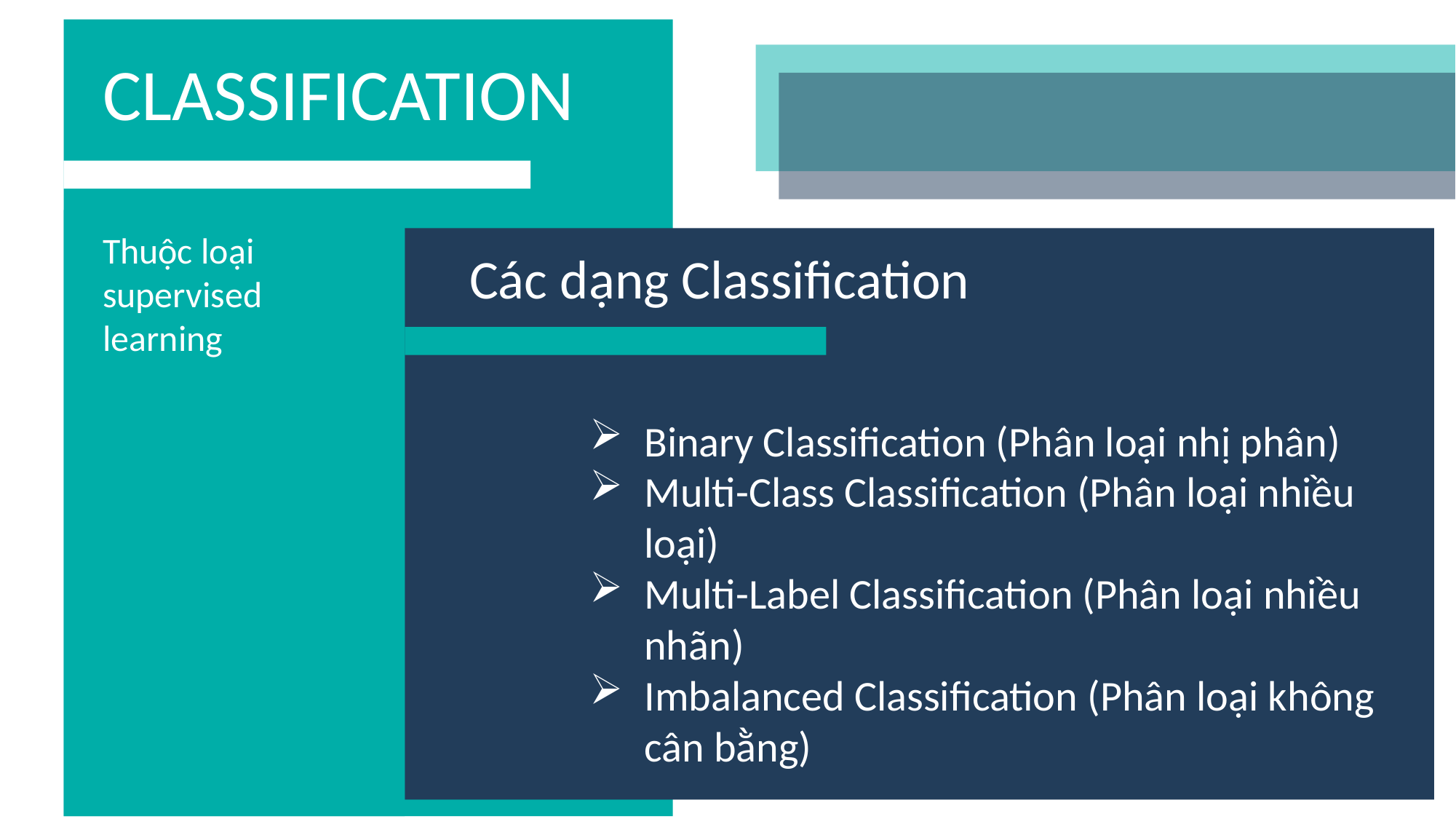

CLASSIFICATION

Thuộc loại supervised learning

Các dạng Classification

Binary Classification (Phân loại nhị phân)
Multi-Class Classification (Phân loại nhiều loại)
Multi-Label Classification (Phân loại nhiều nhãn)
Imbalanced Classification (Phân loại không cân bằng)